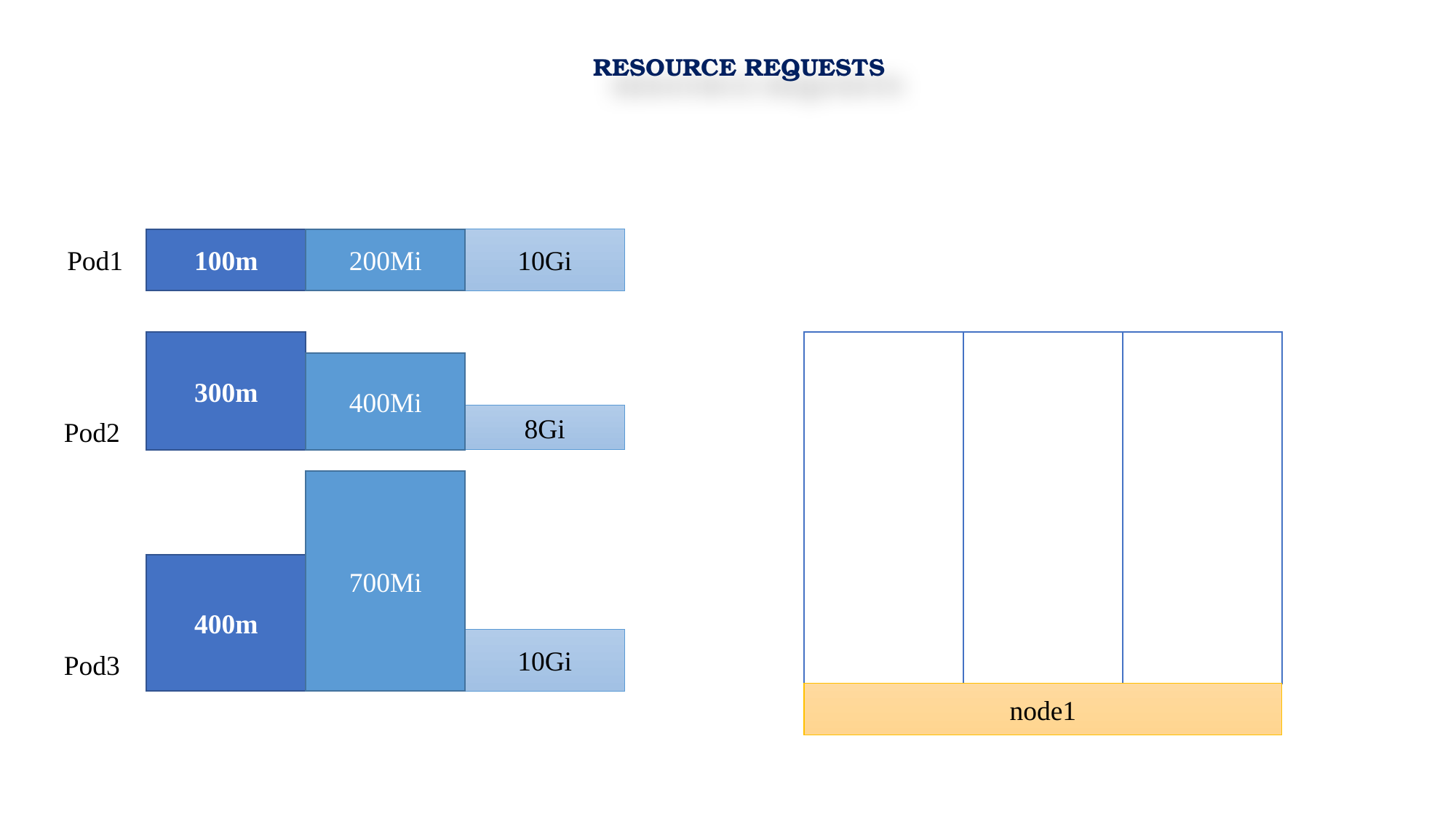

RESOURCE REQUESTS
100m
10Gi
200Mi
Pod1

300m

400Mi
8Gi
Pod2
700Mi
400m
10Gi
Pod3
node1